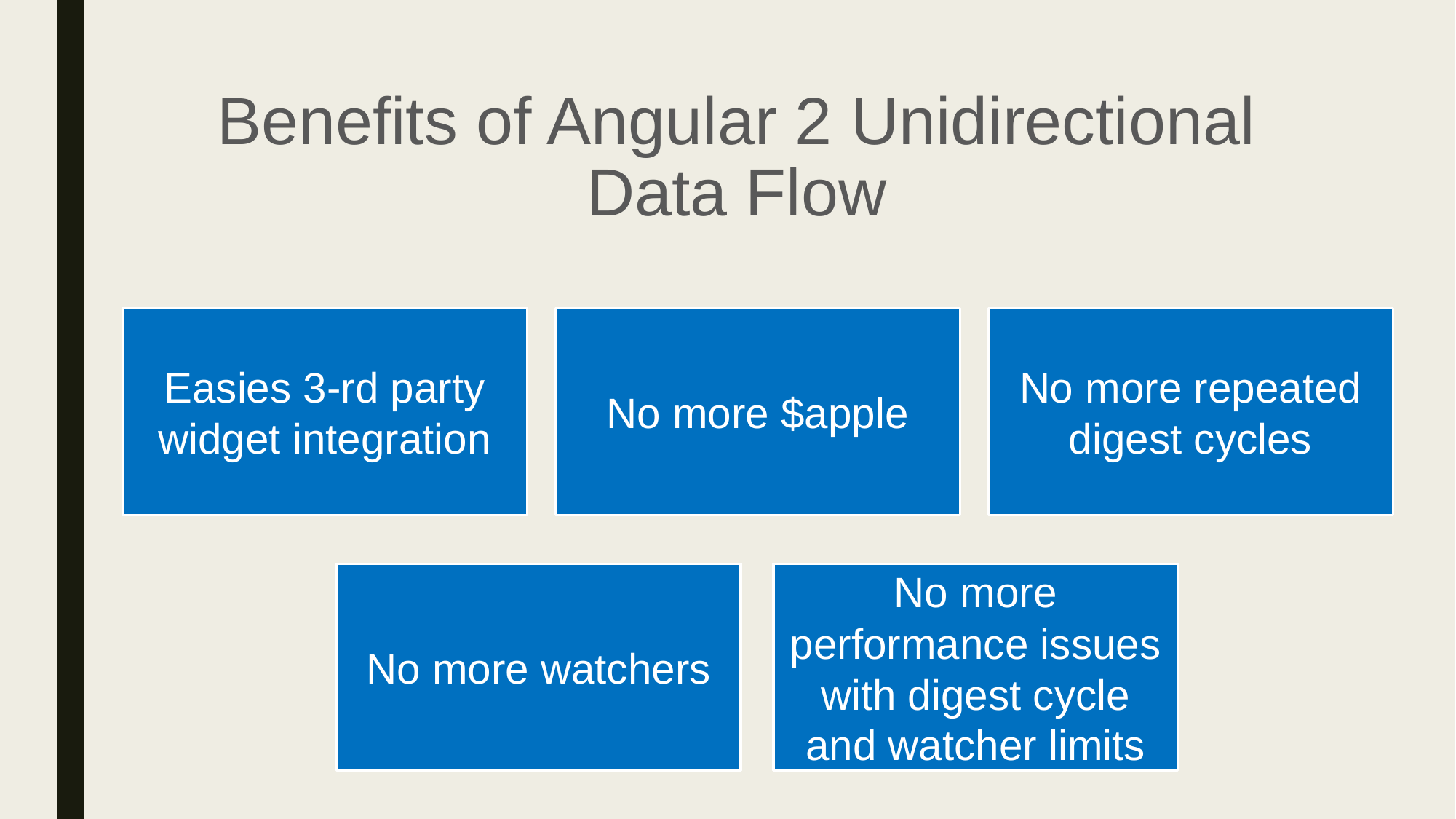

# Benefits of Angular 2 Unidirectional Data Flow
Easies 3-rd party widget integration
No more $apple
No more repeated digest cycles
No more performance issues with digest cycle and watcher limits
No more watchers